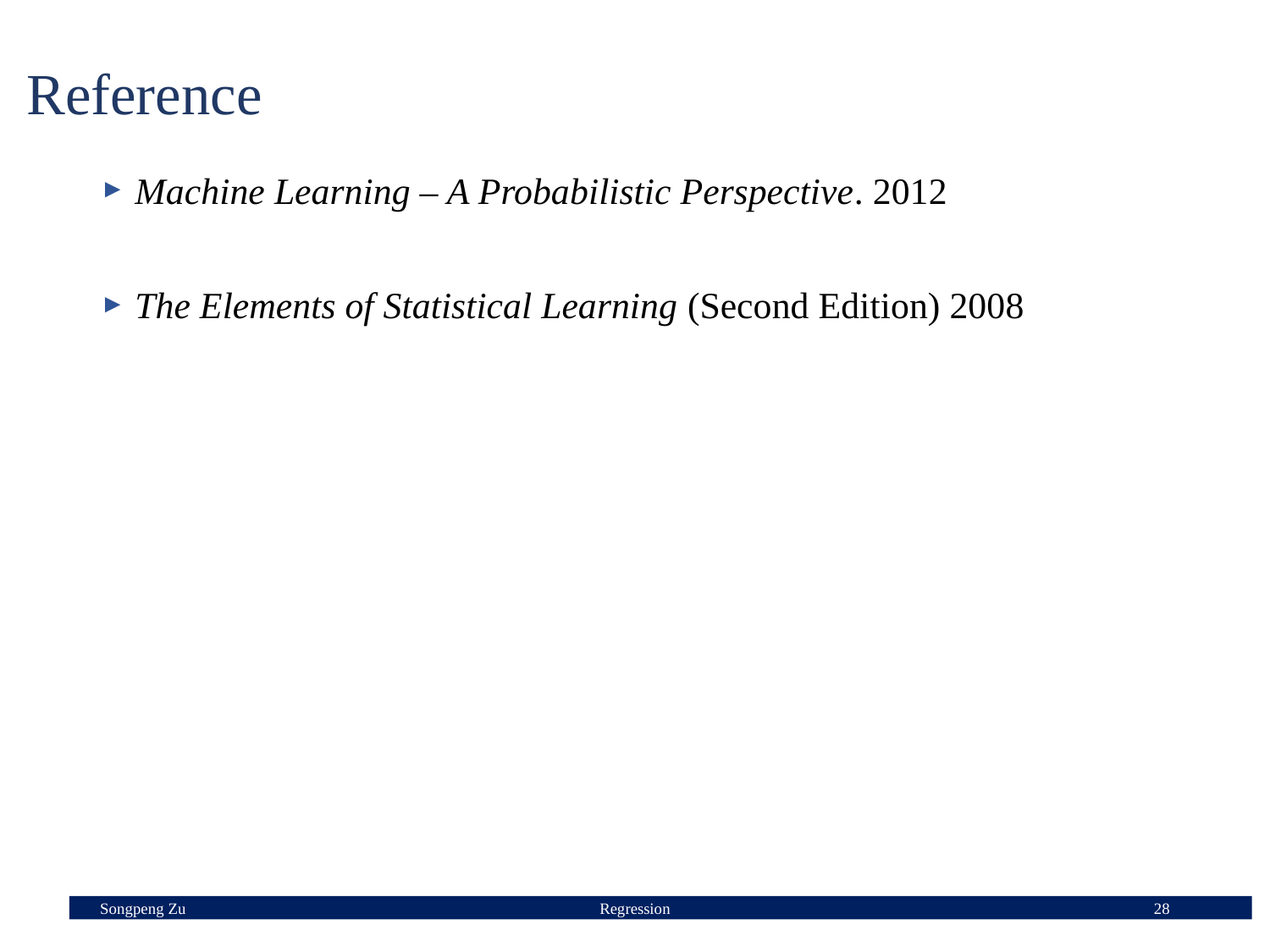

# Reference
 Machine Learning – A Probabilistic Perspective. 2012

 The Elements of Statistical Learning (Second Edition) 2008
Songpeng Zu
Regression
28